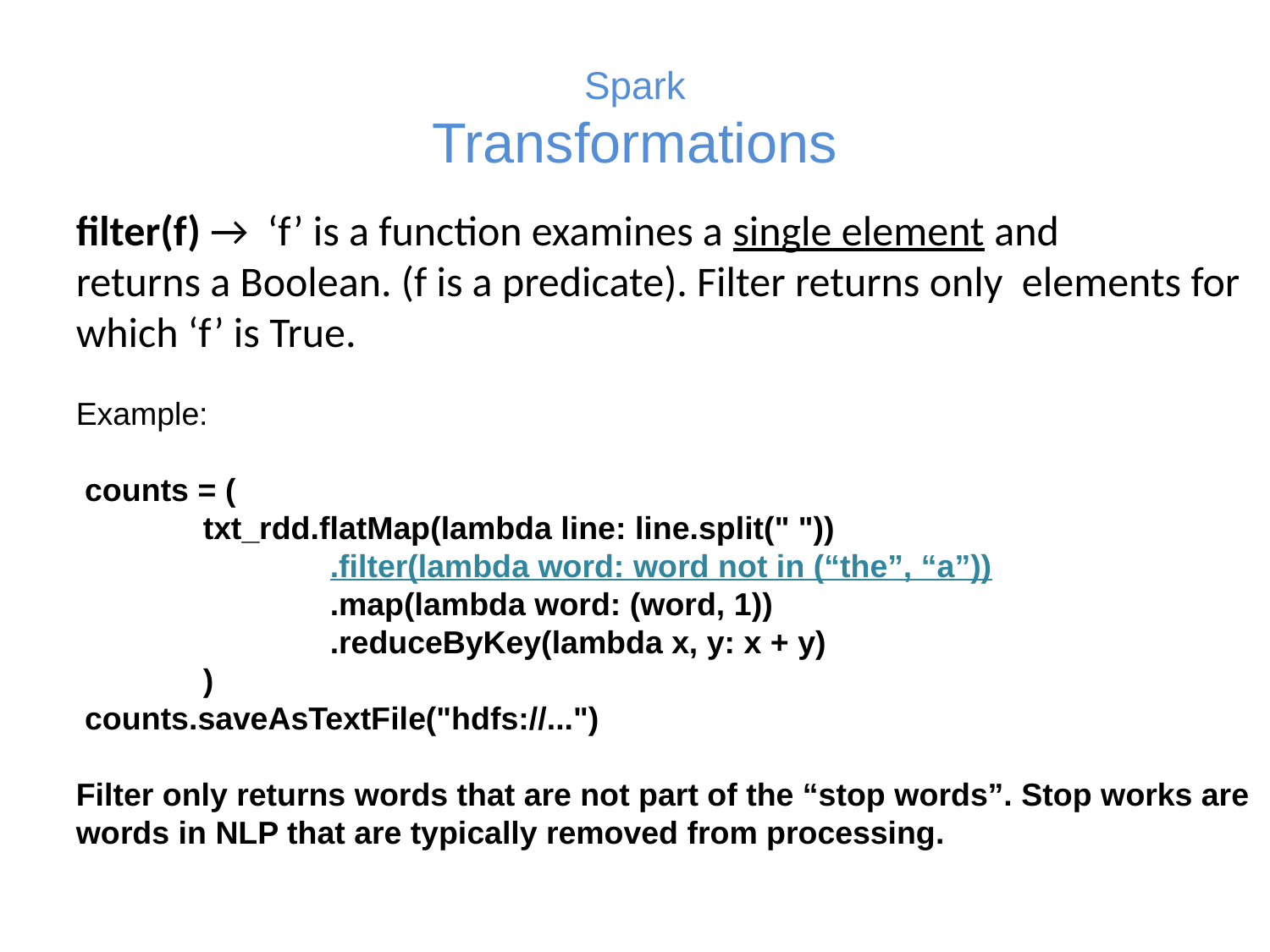

# Spark Transformations
filter(f) →  ‘f’ is a function examines a single element and
returns a Boolean. (f is a predicate). Filter returns only  elements for which ‘f’ is True.

Example:

 counts = (
	txt_rdd.flatMap(lambda line: line.split(" "))
 		.filter(lambda word: word not in (“the”, “a”))
 		.map(lambda word: (word, 1))
 		.reduceByKey(lambda x, y: x + y)
	)
 counts.saveAsTextFile("hdfs://...")

Filter only returns words that are not part of the “stop words”. Stop works are words in NLP that are typically removed from processing.